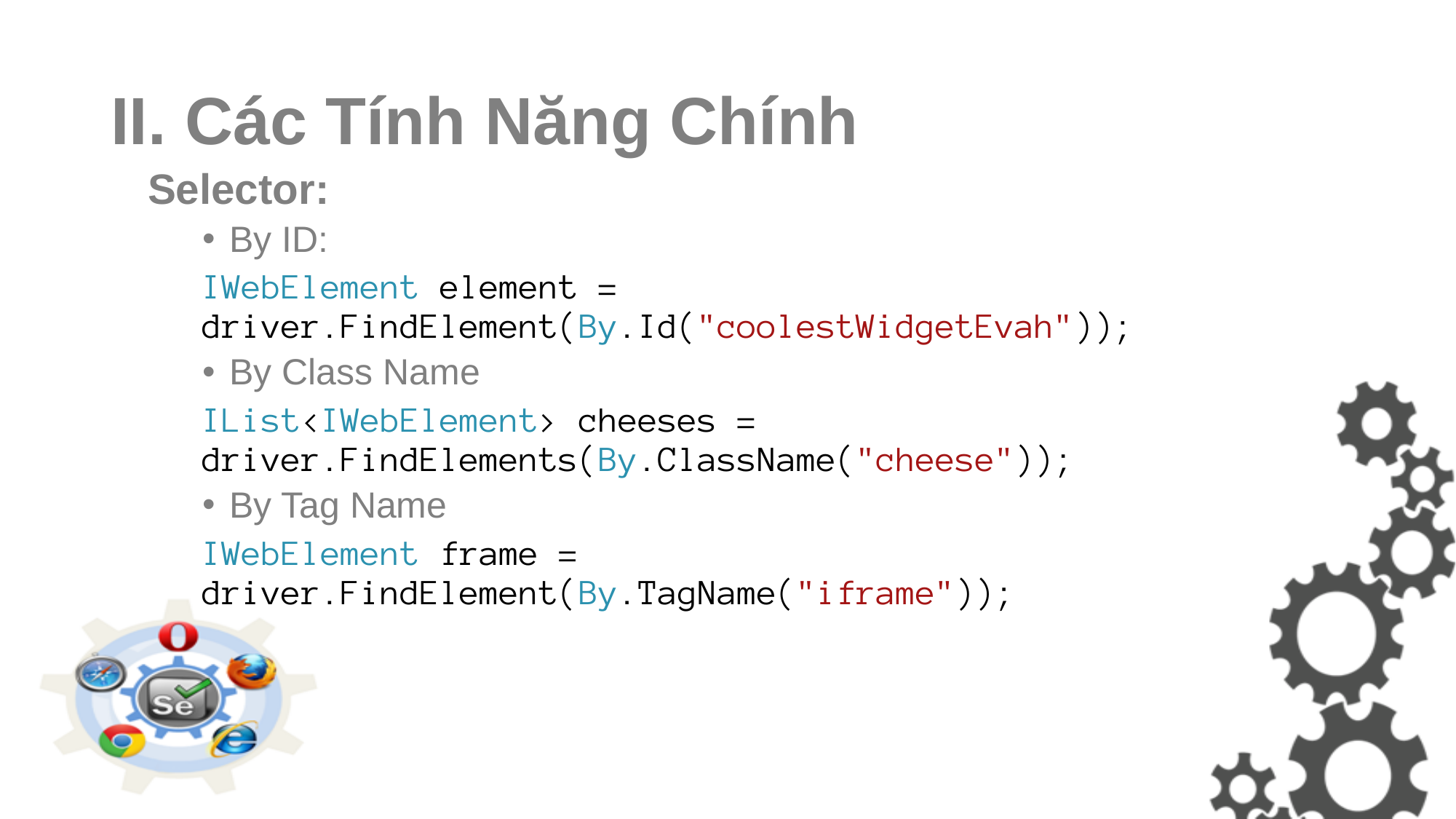

# II. Các Tính Năng Chính
Selector:
By ID:
IWebElement element = driver.FindElement(By.Id("coolestWidgetEvah"));
By Class Name
IList<IWebElement> cheeses = driver.FindElements(By.ClassName("cheese"));
By Tag Name
IWebElement frame = driver.FindElement(By.TagName("iframe"));